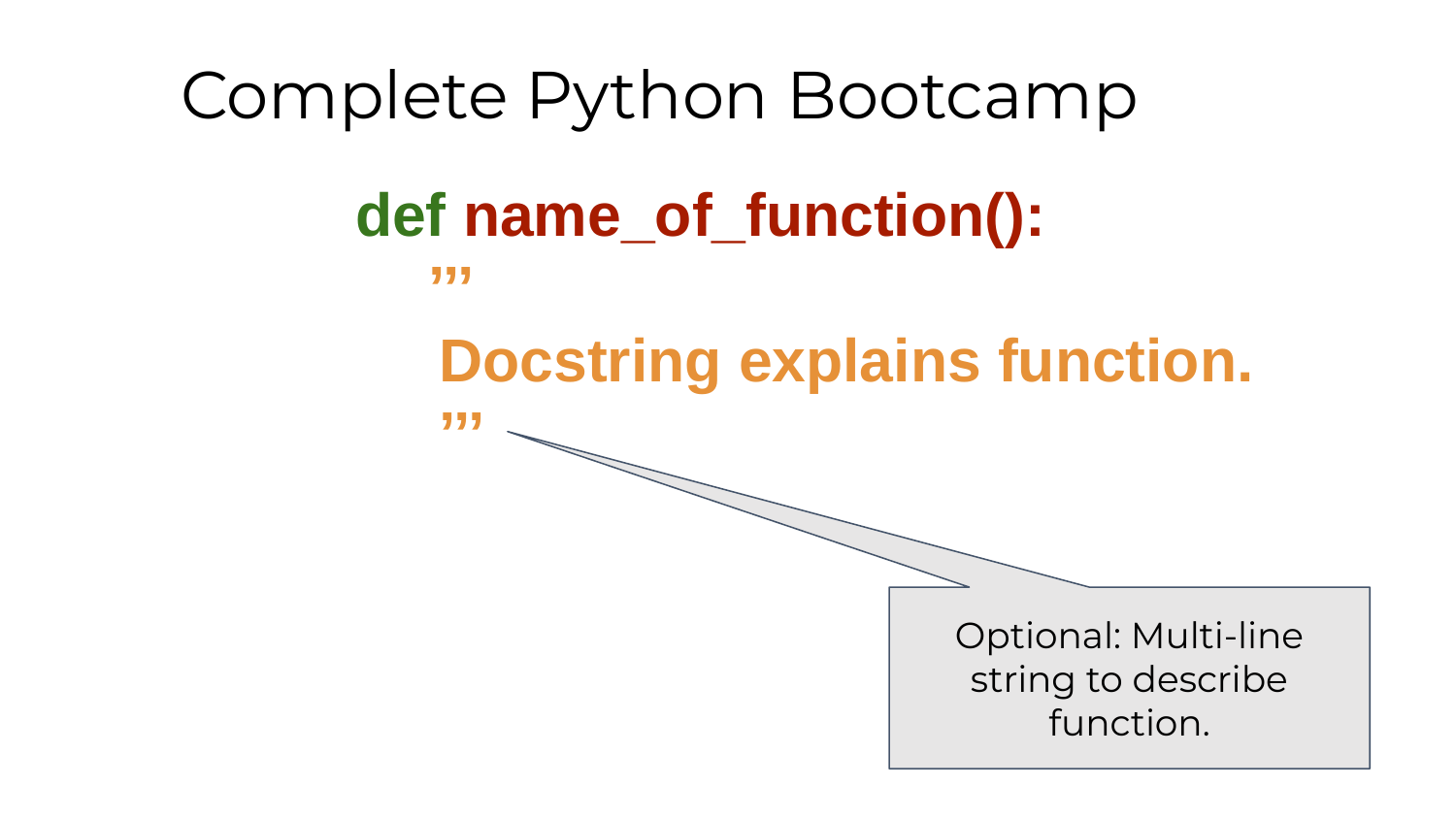

# Complete Python Bootcamp

def name_of_function():
	’’’
     Docstring explains function.
     ’’’

Optional: Multi-line string to describe function.